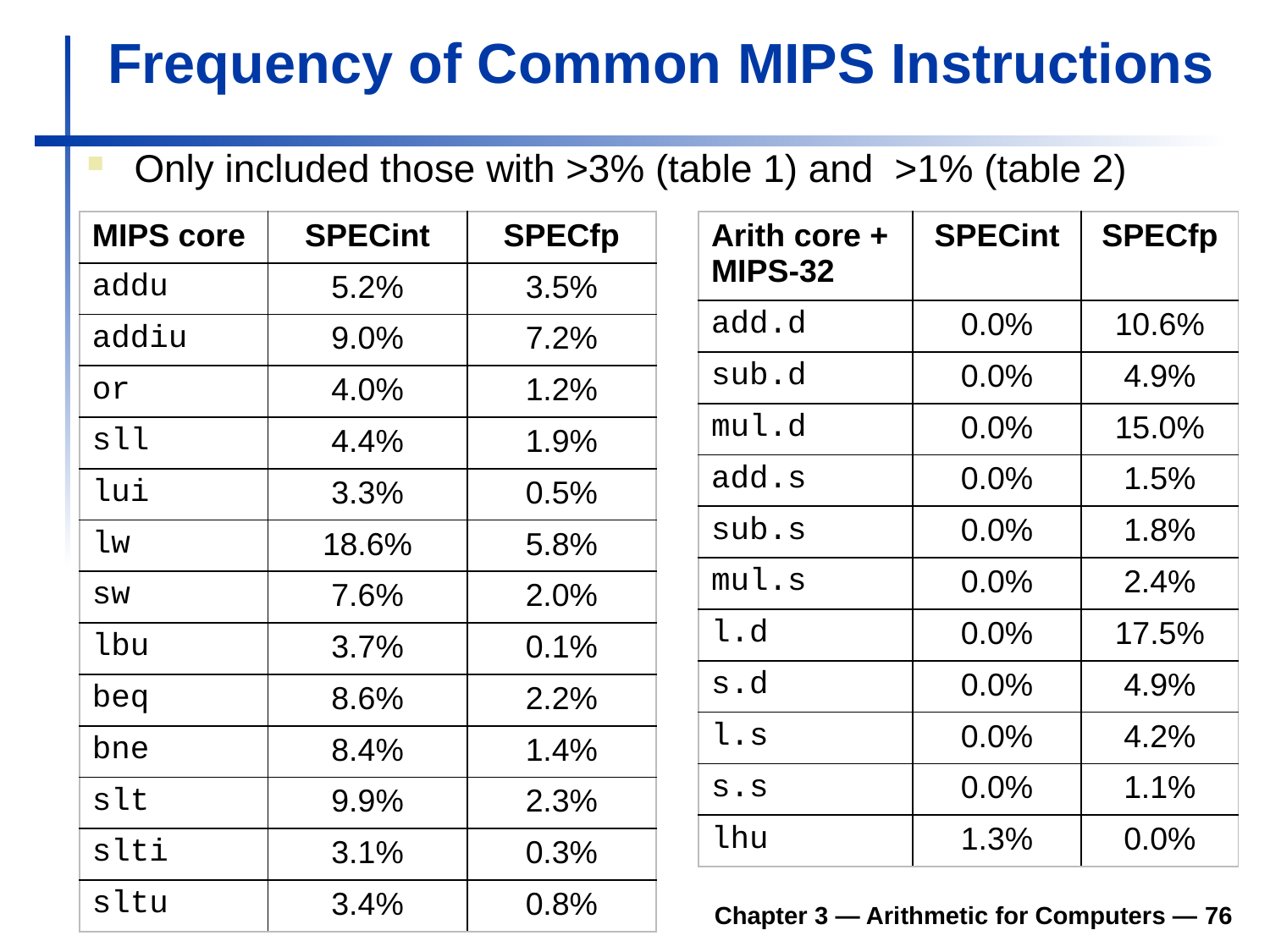

# Frequency of Common MIPS Instructions
Only included those with >3% (table 1) and  >1% (table 2)
| MIPS core | SPECint | SPECfp |
| --- | --- | --- |
| addu | 5.2% | 3.5% |
| addiu | 9.0% | 7.2% |
| or | 4.0% | 1.2% |
| sll | 4.4% | 1.9% |
| lui | 3.3% | 0.5% |
| lw | 18.6% | 5.8% |
| sw | 7.6% | 2.0% |
| lbu | 3.7% | 0.1% |
| beq | 8.6% | 2.2% |
| bne | 8.4% | 1.4% |
| slt | 9.9% | 2.3% |
| slti | 3.1% | 0.3% |
| sltu | 3.4% | 0.8% |
| Arith core + MIPS-32 | SPECint | SPECfp |
| --- | --- | --- |
| add.d | 0.0% | 10.6% |
| sub.d | 0.0% | 4.9% |
| mul.d | 0.0% | 15.0% |
| add.s | 0.0% | 1.5% |
| sub.s | 0.0% | 1.8% |
| mul.s | 0.0% | 2.4% |
| l.d | 0.0% | 17.5% |
| s.d | 0.0% | 4.9% |
| l.s | 0.0% | 4.2% |
| s.s | 0.0% | 1.1% |
| lhu | 1.3% | 0.0% |
Chapter 3 — Arithmetic for Computers — 76